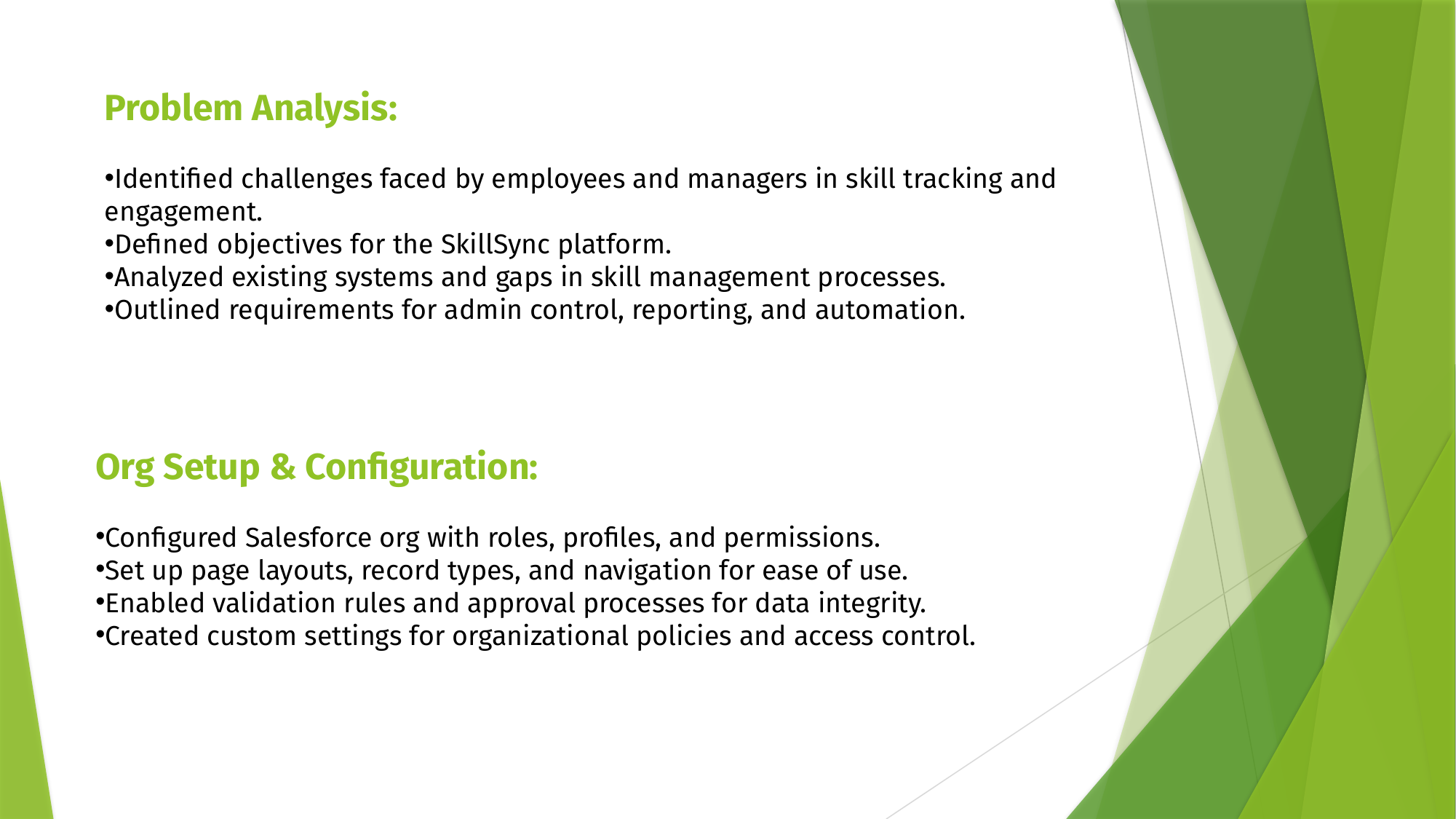

Problem Analysis:

Identified challenges faced by employees and managers in skill tracking and engagement.
Defined objectives for the SkillSync platform.
Analyzed existing systems and gaps in skill management processes.
Outlined requirements for admin control, reporting, and automation.
Org Setup & Configuration:

Configured Salesforce org with roles, profiles, and permissions.
Set up page layouts, record types, and navigation for ease of use.
Enabled validation rules and approval processes for data integrity.
Created custom settings for organizational policies and access control.